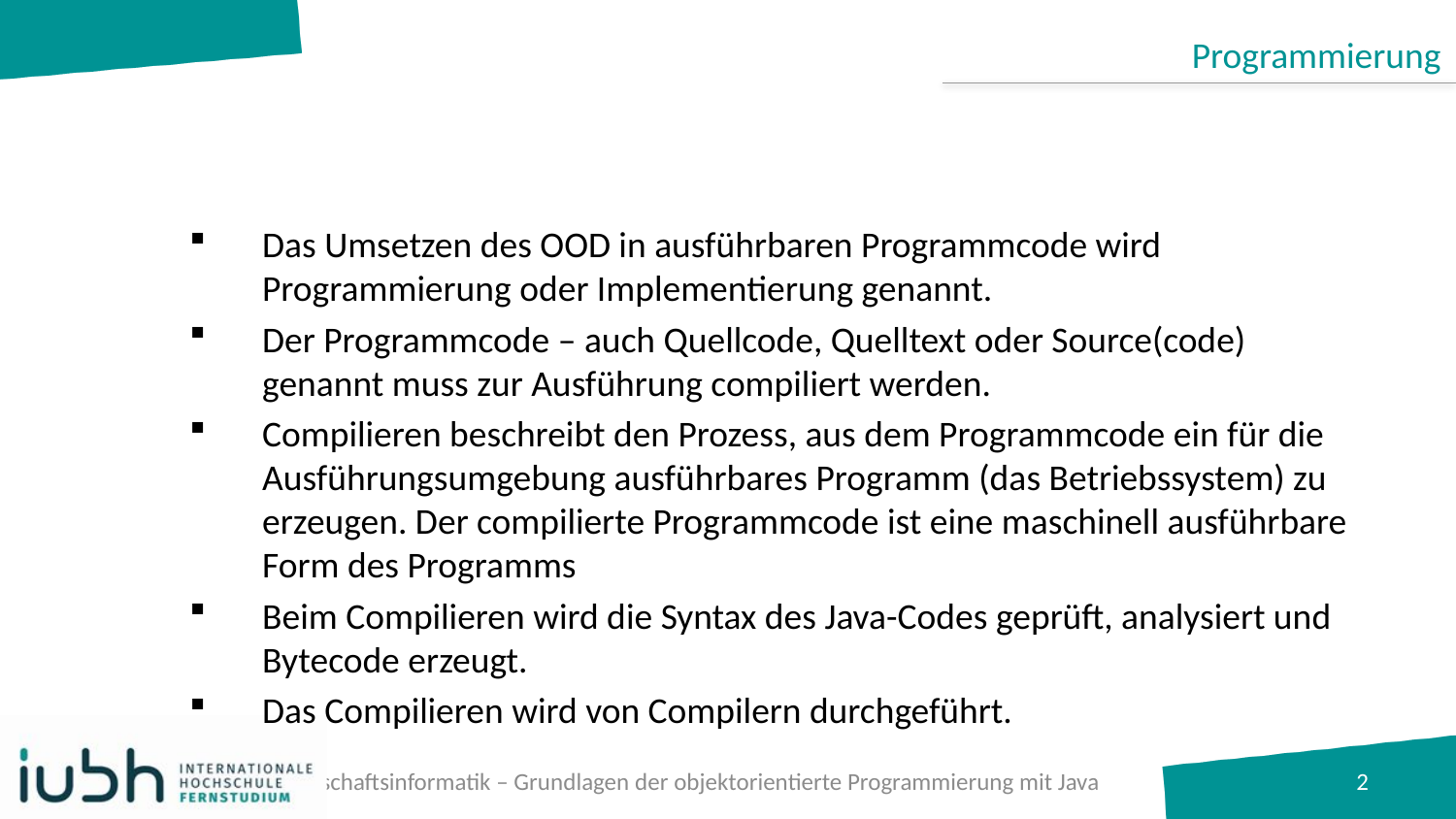

Programmierung
#
Das Umsetzen des OOD in ausführbaren Programmcode wird Programmierung oder Implementierung genannt.
Der Programmcode – auch Quellcode, Quelltext oder Source(code) genannt muss zur Ausführung compiliert werden.
Compilieren beschreibt den Prozess, aus dem Programmcode ein für die Ausführungsumgebung ausführbares Programm (das Betriebssystem) zu erzeugen. Der compilierte Programmcode ist eine maschinell ausführbare Form des Programms
Beim Compilieren wird die Syntax des Java-Codes geprüft, analysiert und Bytecode erzeugt.
Das Compilieren wird von Compilern durchgeführt.

B.A. Wirtschaftsinformatik – Grundlagen der objektorientierte Programmierung mit Java
2